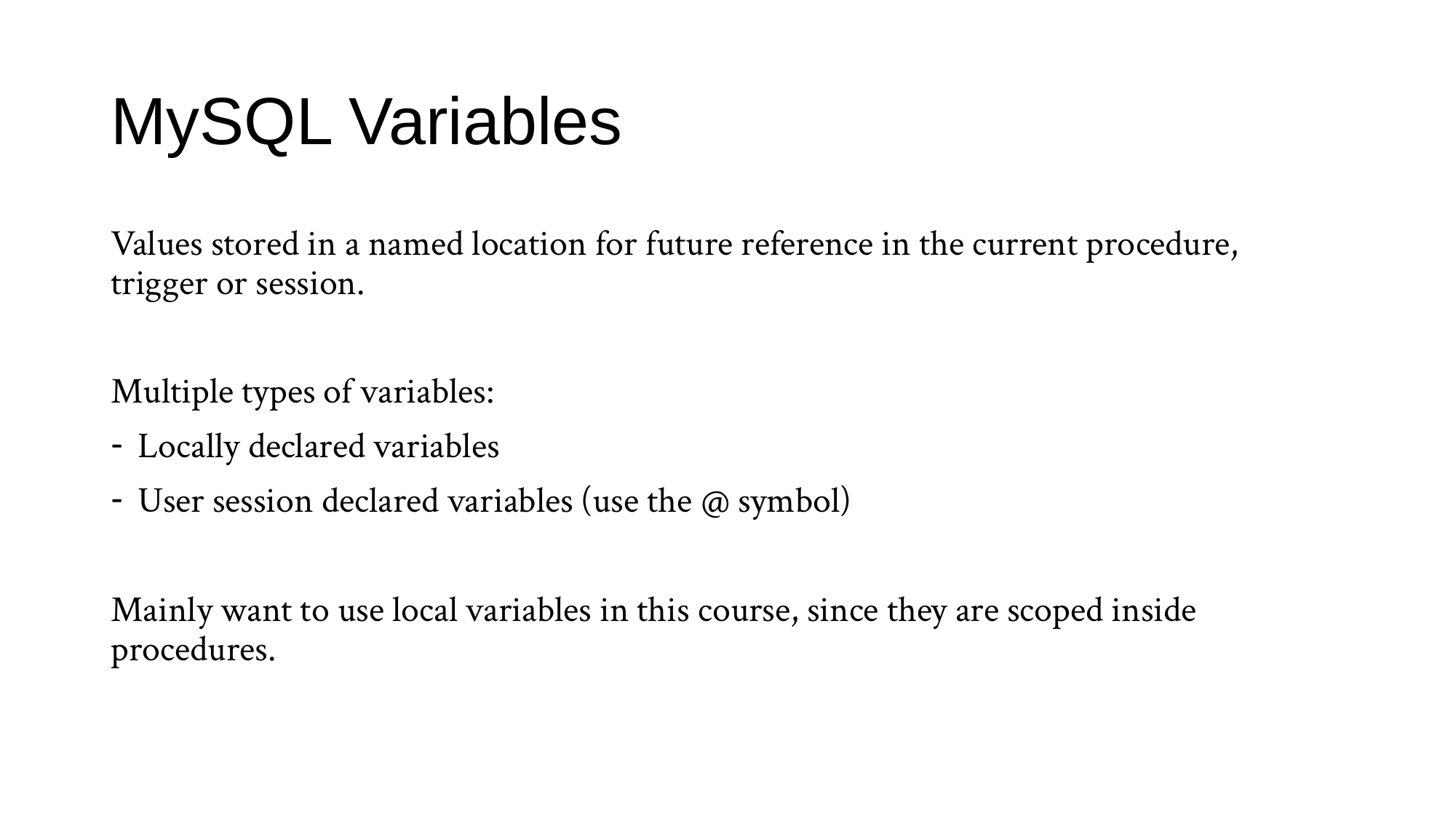

# MySQL Variables
Values stored in a named location for future reference in the current procedure, trigger or session.

Multiple types of variables:
Locally declared variables
User session declared variables (use the @ symbol)

Mainly want to use local variables in this course, since they are scoped inside procedures.